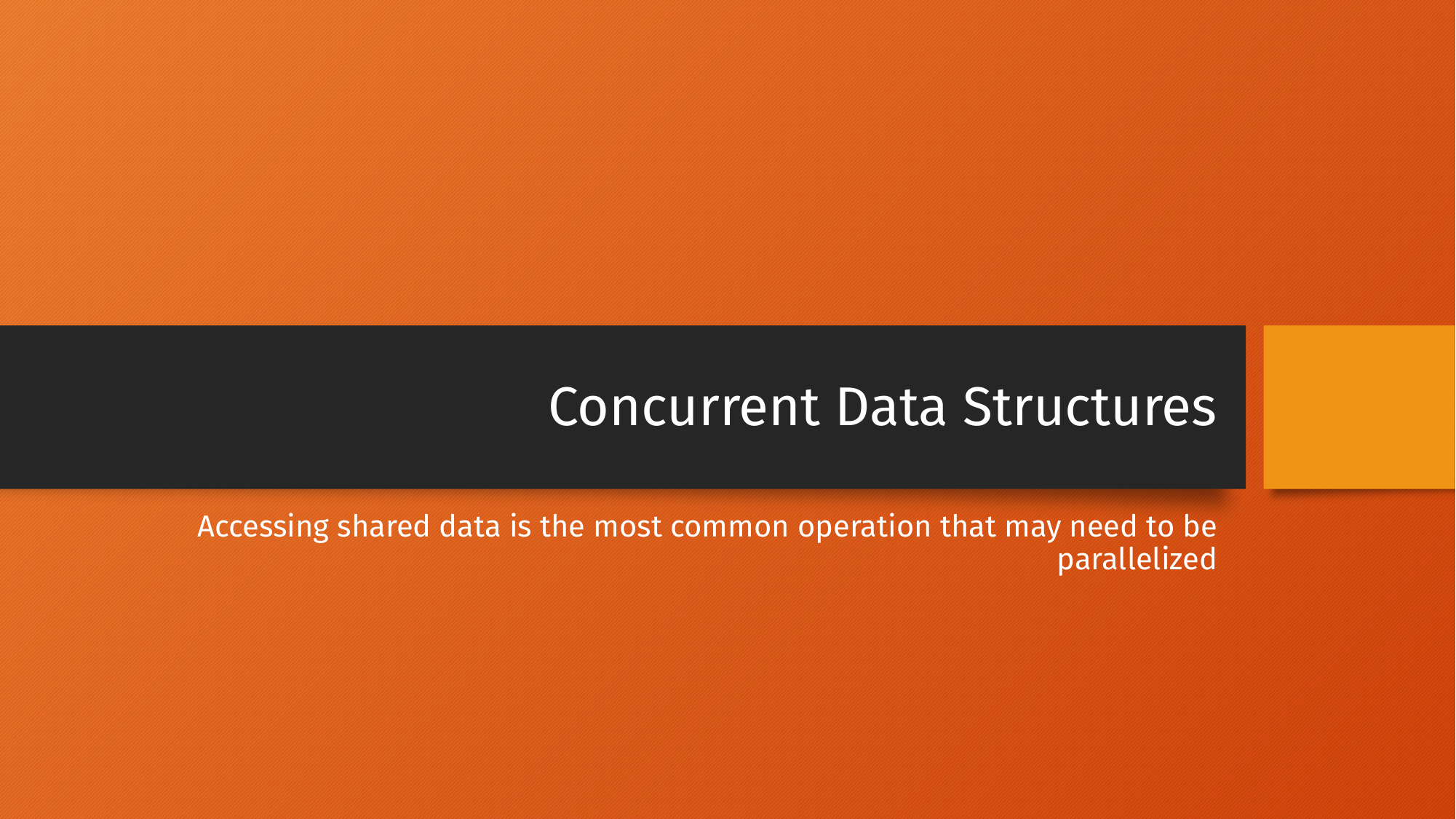

# Concurrent Data Structures
Accessing shared data is the most common operation that may need to be parallelized